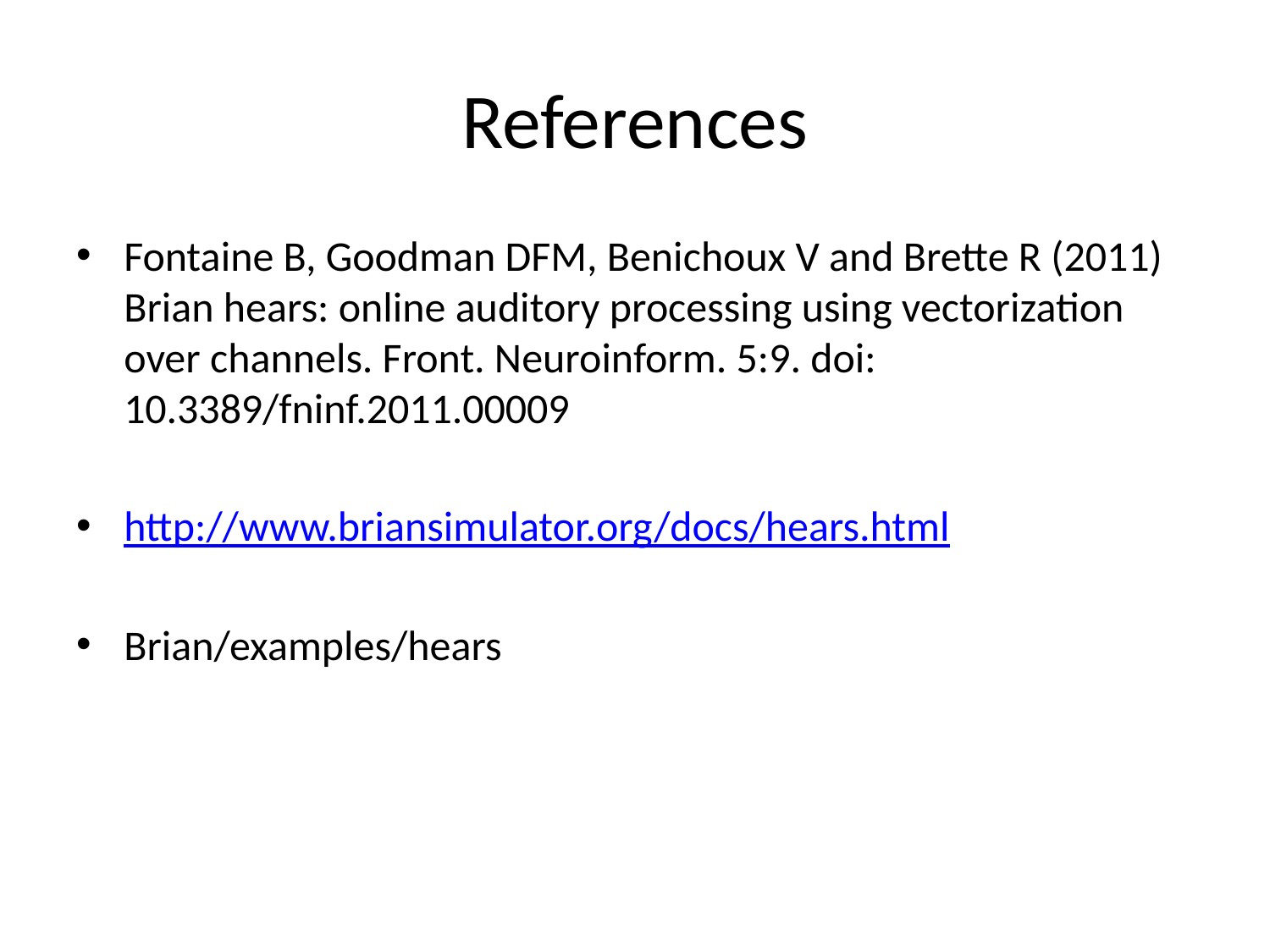

# References
Fontaine B, Goodman DFM, Benichoux V and Brette R (2011) Brian hears: online auditory processing using vectorization over channels. Front. Neuroinform. 5:9. doi: 10.3389/fninf.2011.00009

http://www.briansimulator.org/docs/hears.html

Brian/examples/hears